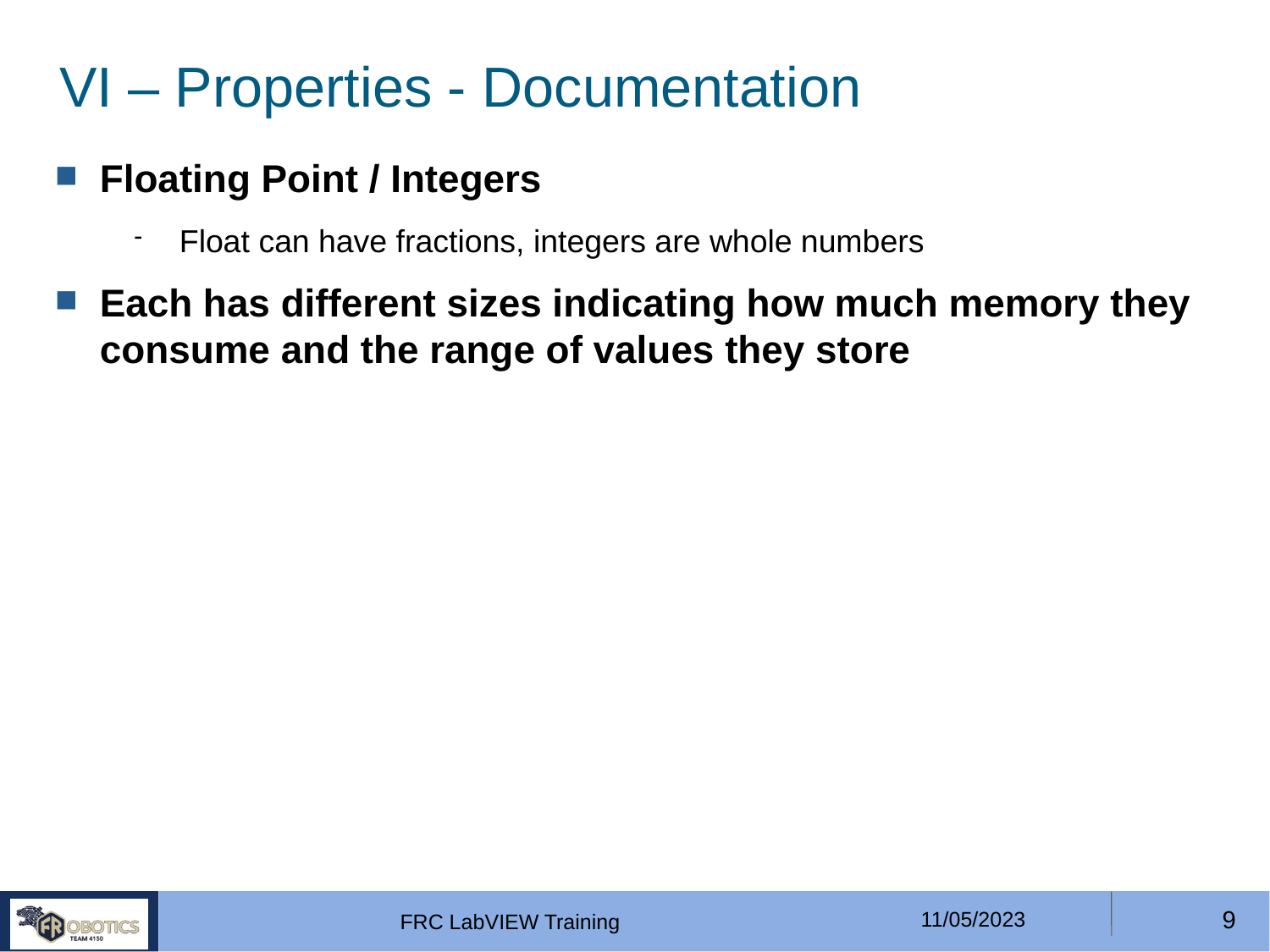

# VI – Properties - Documentation
Floating Point / Integers
Float can have fractions, integers are whole numbers
Each has different sizes indicating how much memory they consume and the range of values they store
11/05/2023
9
FRC LabVIEW Training